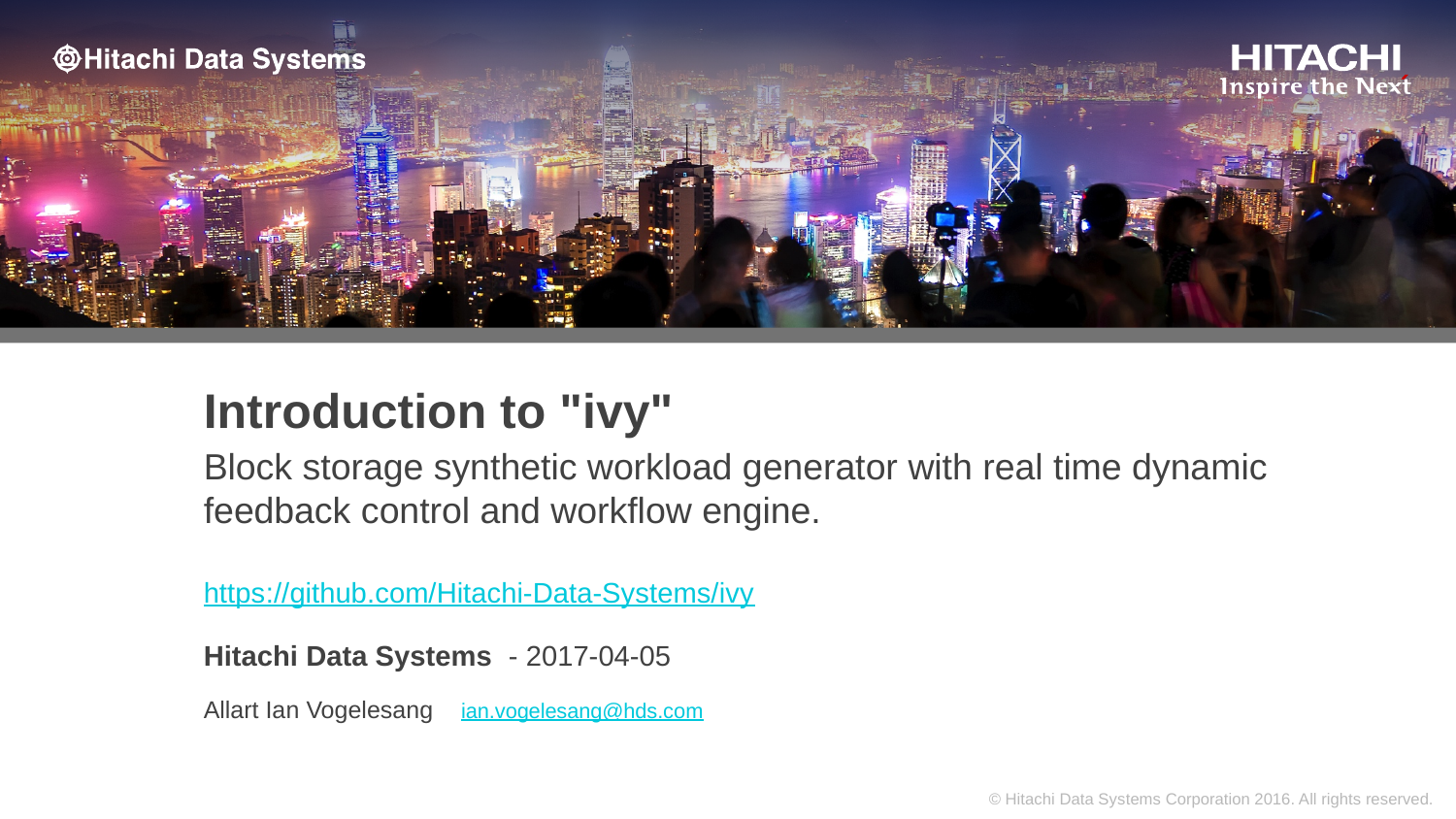

# Introduction to "ivy"
Block storage synthetic workload generator with real time dynamic feedback control and workflow engine.
https://github.com/Hitachi-Data-Systems/ivy
Hitachi Data Systems  - 2017-04-05
Allart Ian Vogelesang    ian.vogelesang@hds.com